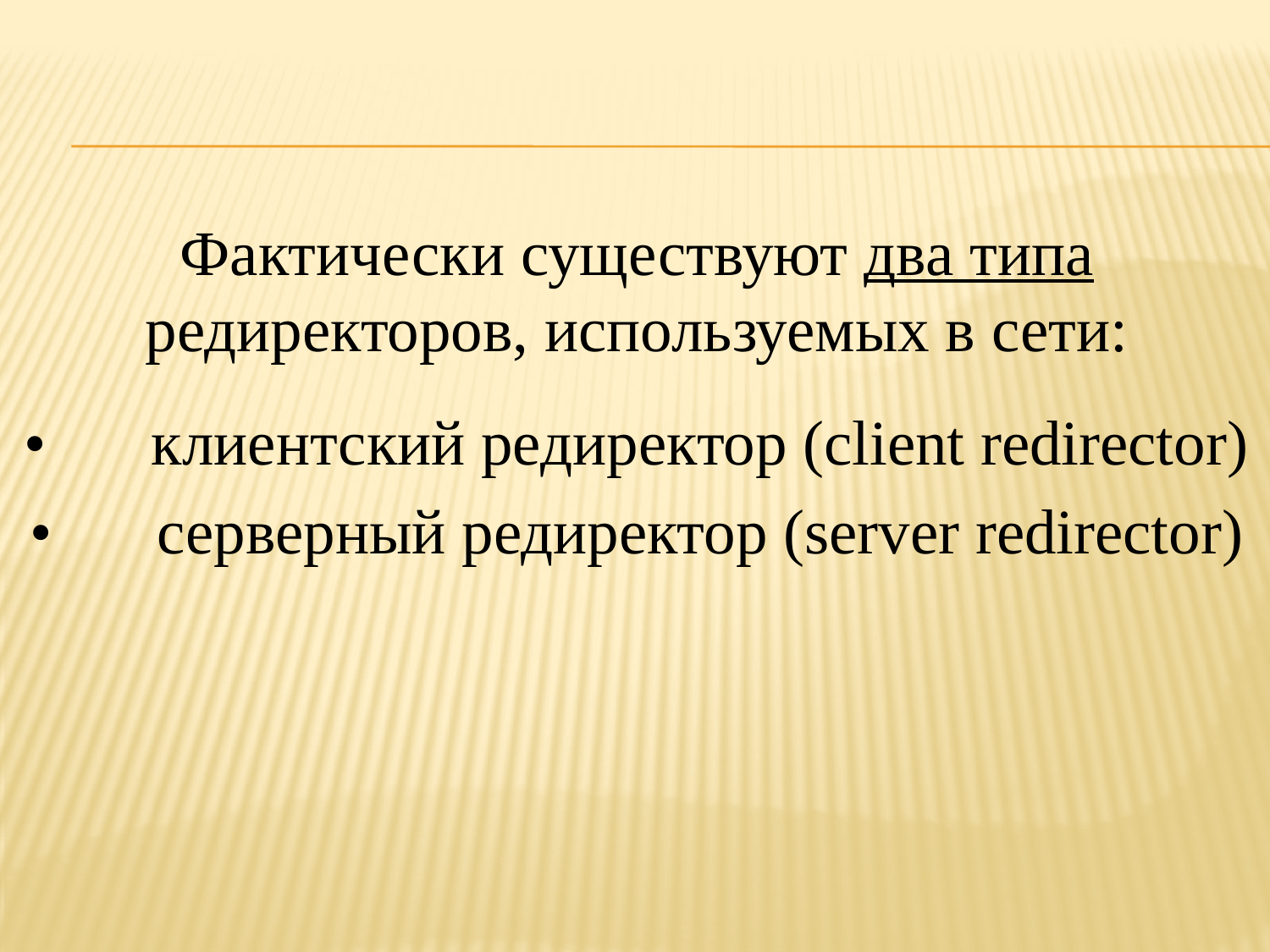

Фактически существуют два типа редиректоров, используемых в сети:

•	клиентский редиректор (client redirector)
•	серверный редиректор (server redirector)